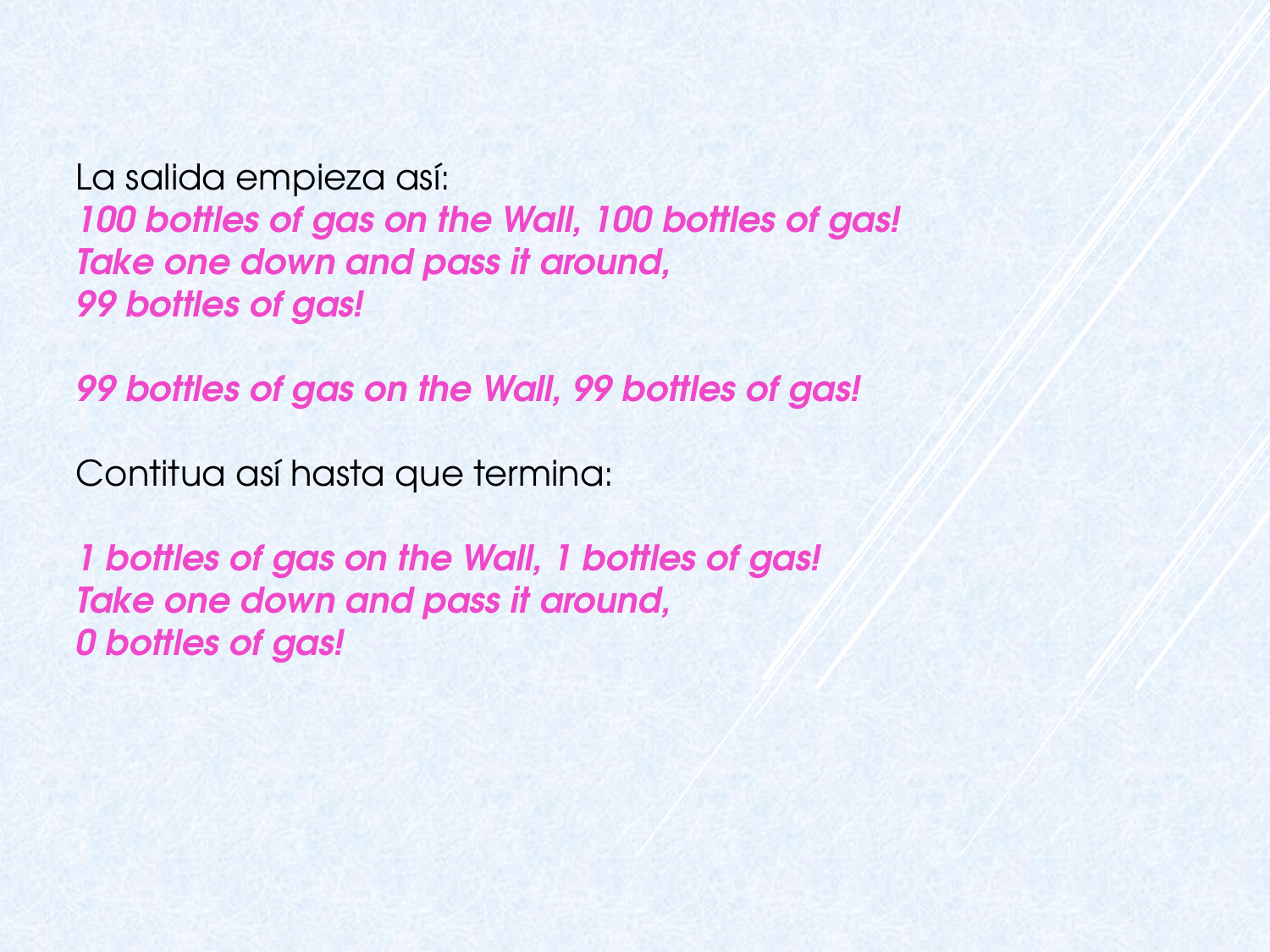

La salida empieza así:
100 bottles of gas on the Wall, 100 bottles of gas!
Take one down and pass it around,
99 bottles of gas!

99 bottles of gas on the Wall, 99 bottles of gas!

Contitua así hasta que termina:

1 bottles of gas on the Wall, 1 bottles of gas!
Take one down and pass it around,
0 bottles of gas!